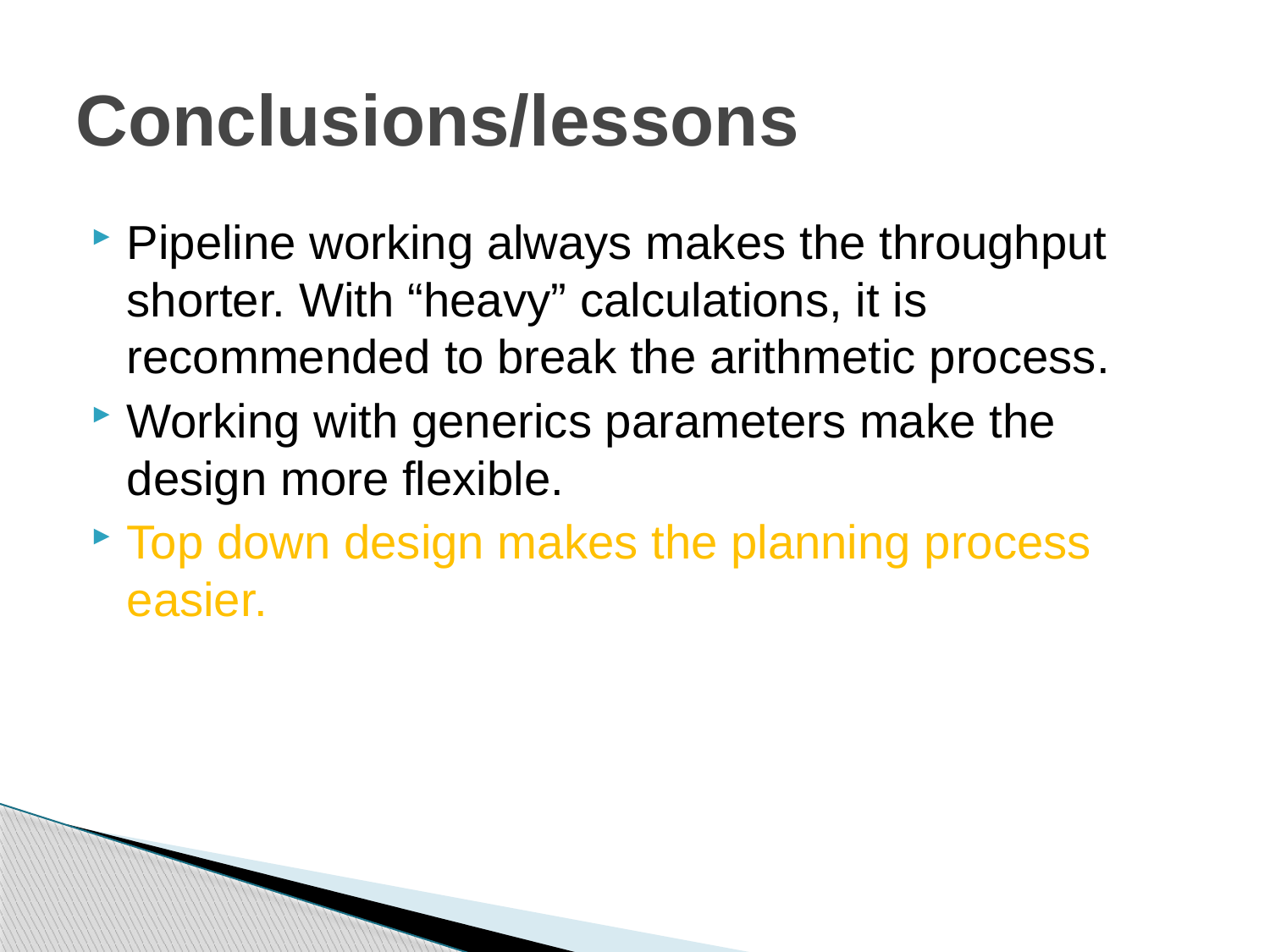

# Conclusions/lessons
Pipeline working always makes the throughput shorter. With “heavy” calculations, it is recommended to break the arithmetic process.
Working with generics parameters make the design more flexible.
Top down design makes the planning process easier.